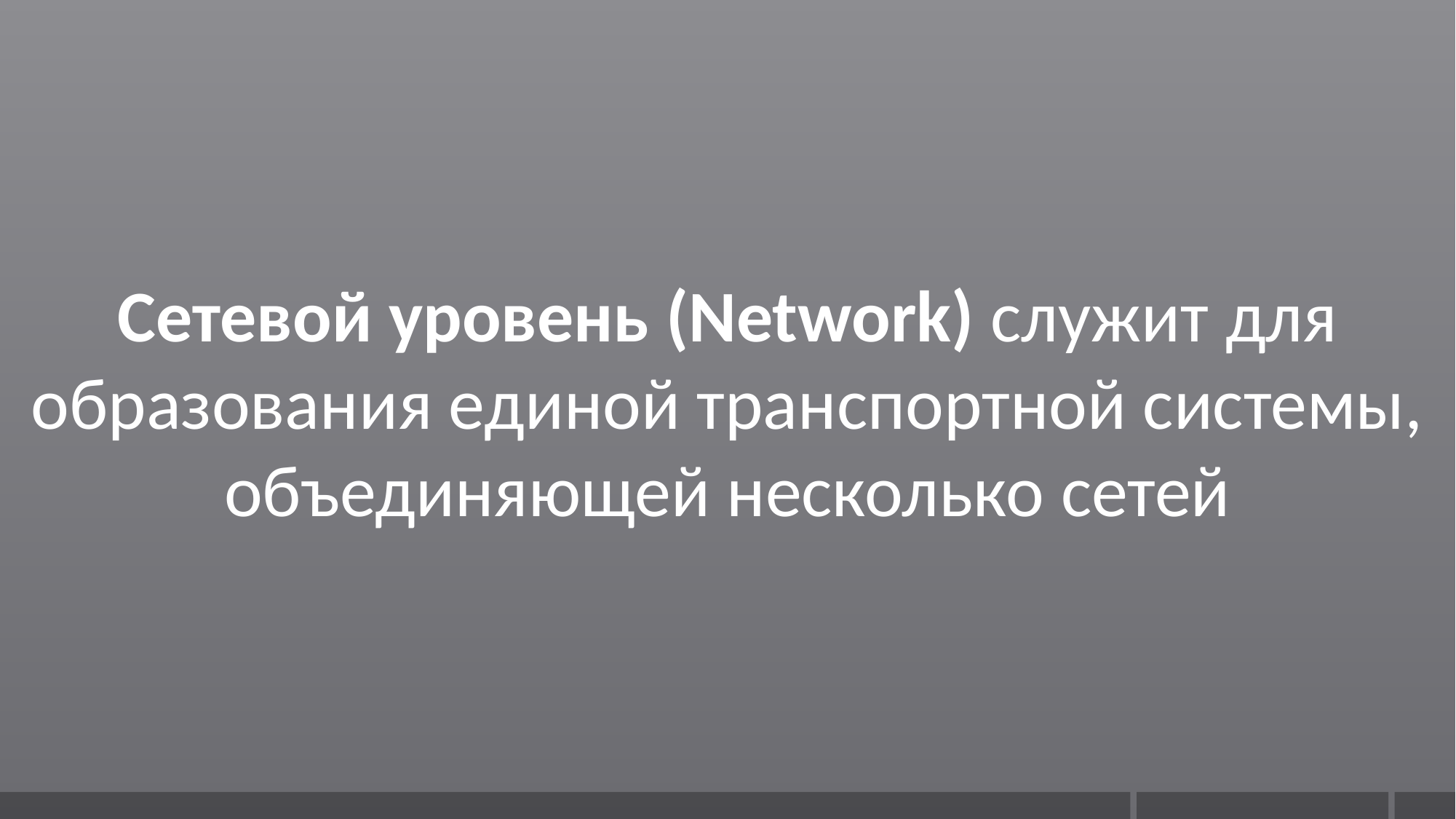

Сетевой уровень (Network) служит для образования единой транспортной системы, объединяющей несколько сетей